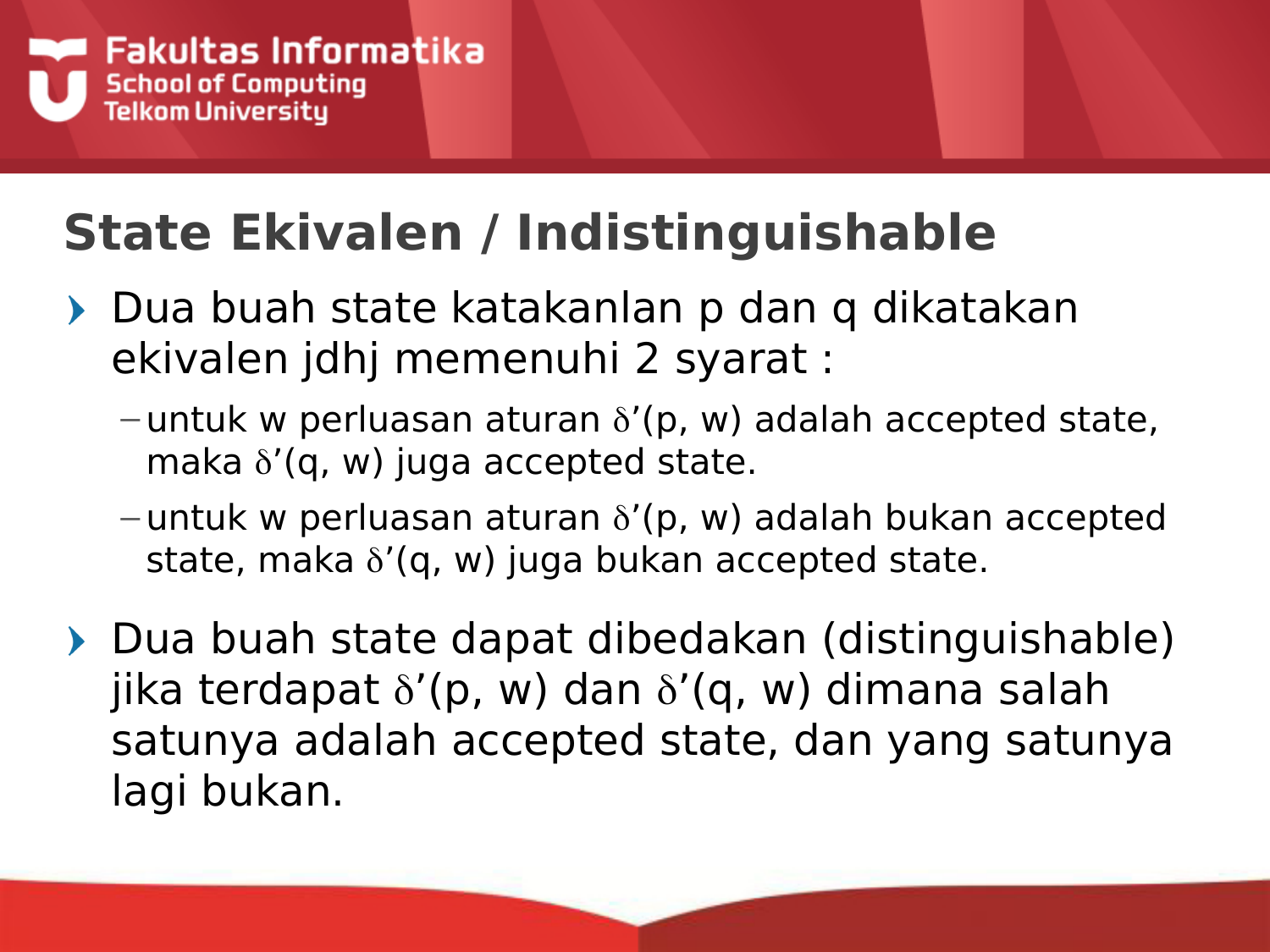

# State Ekivalen / Indistinguishable
Dua buah state katakanlan p dan q dikatakan ekivalen jdhj memenuhi 2 syarat :
untuk w perluasan aturan δ’(p, w) adalah accepted state, maka δ’(q, w) juga accepted state.
untuk w perluasan aturan δ’(p, w) adalah bukan accepted state, maka δ’(q, w) juga bukan accepted state.
Dua buah state dapat dibedakan (distinguishable) jika terdapat δ’(p, w) dan δ’(q, w) dimana salah satunya adalah accepted state, dan yang satunya lagi bukan.